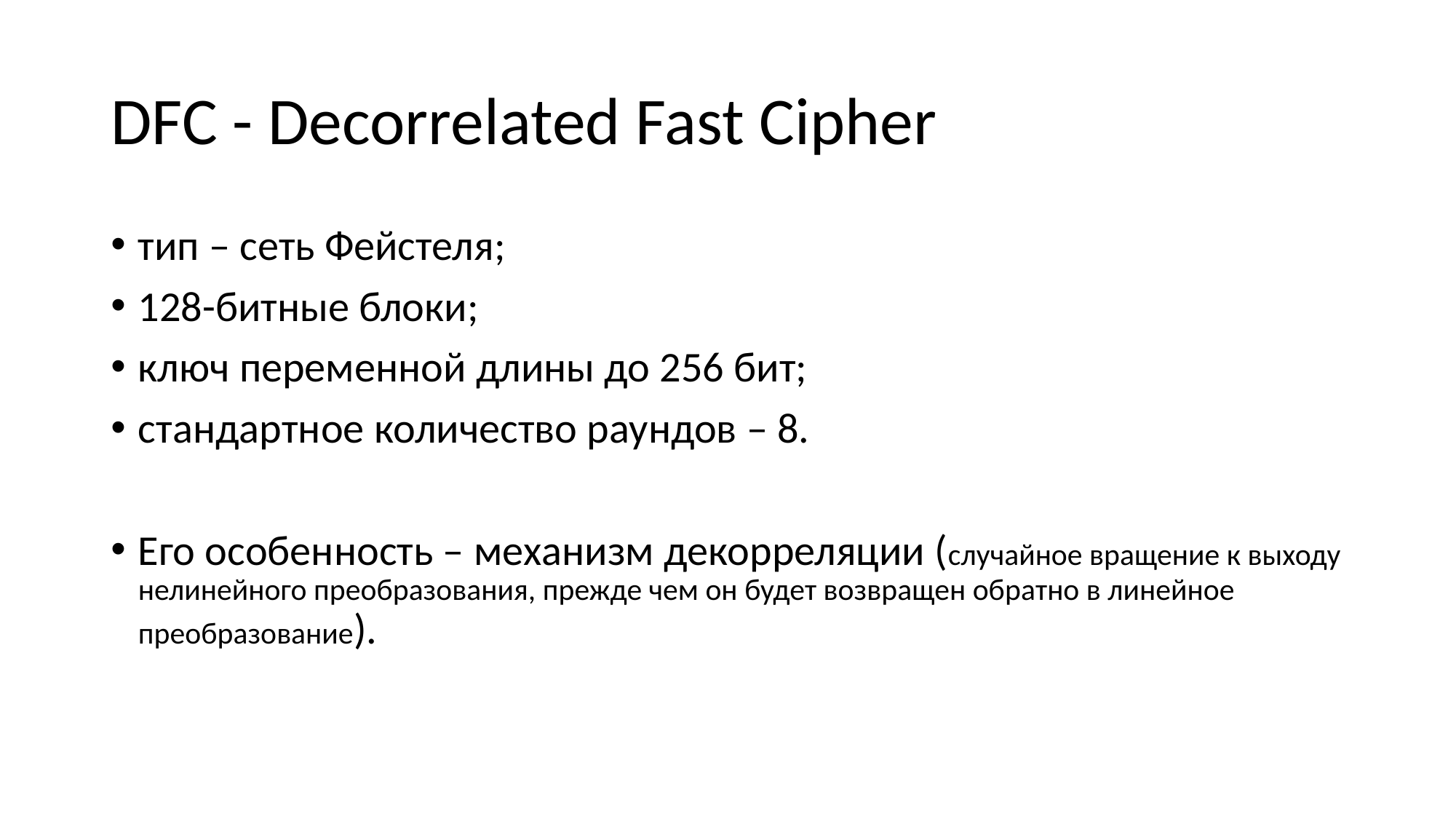

# DFC - Decorrelated Fast Cipher
тип – сеть Фейстеля;
128-битные блоки;
ключ переменной длины до 256 бит;
стандартное количество раундов – 8.

Его особенность – механизм декорреляции (случайное вращение к выходу нелинейного преобразования, прежде чем он будет возвращен обратно в линейное преобразование).